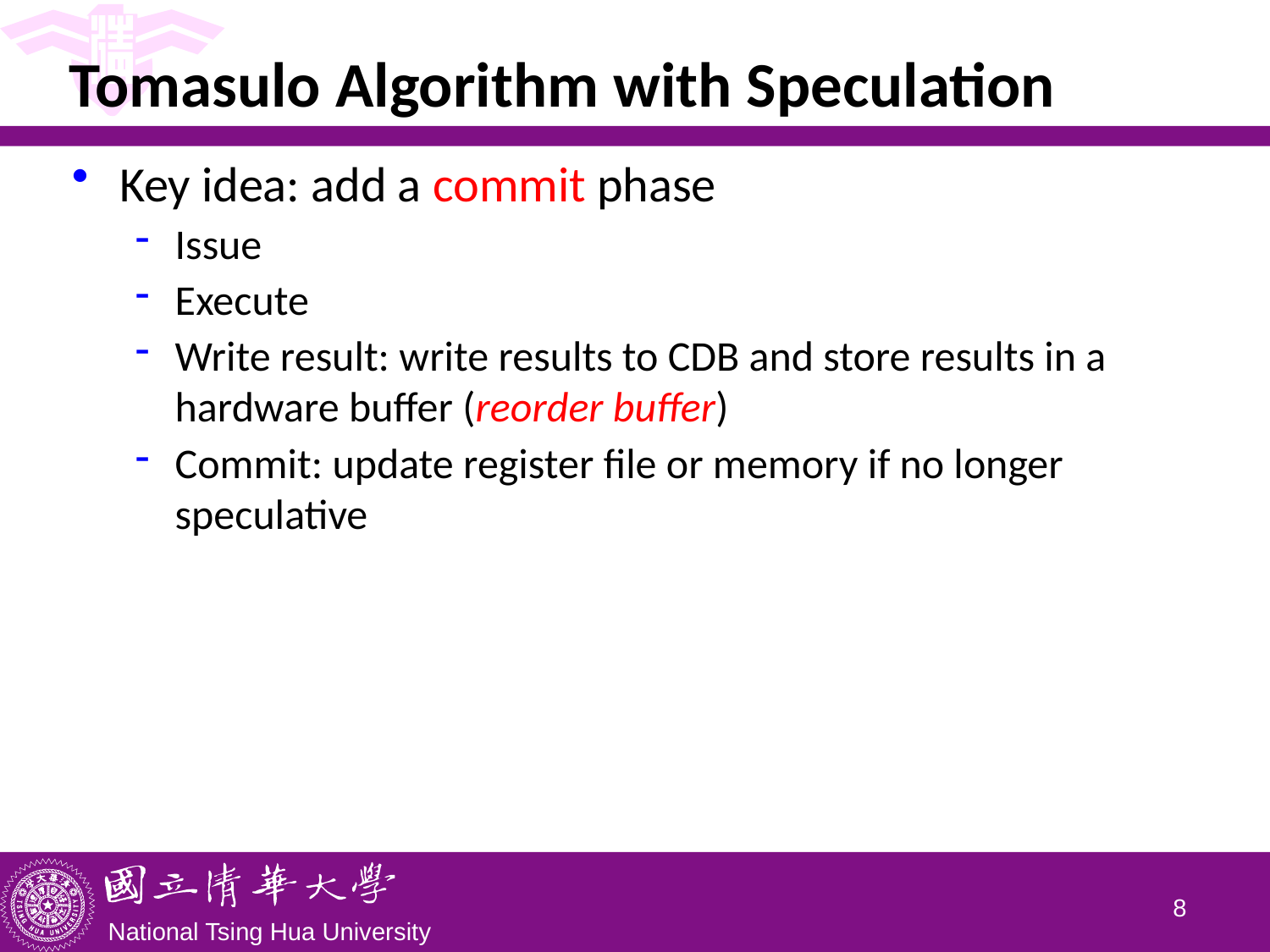

# Tomasulo Algorithm with Speculation
Key idea: add a commit phase
Issue
Execute
Write result: write results to CDB and store results in a hardware buffer (reorder buffer)
Commit: update register file or memory if no longer speculative

8